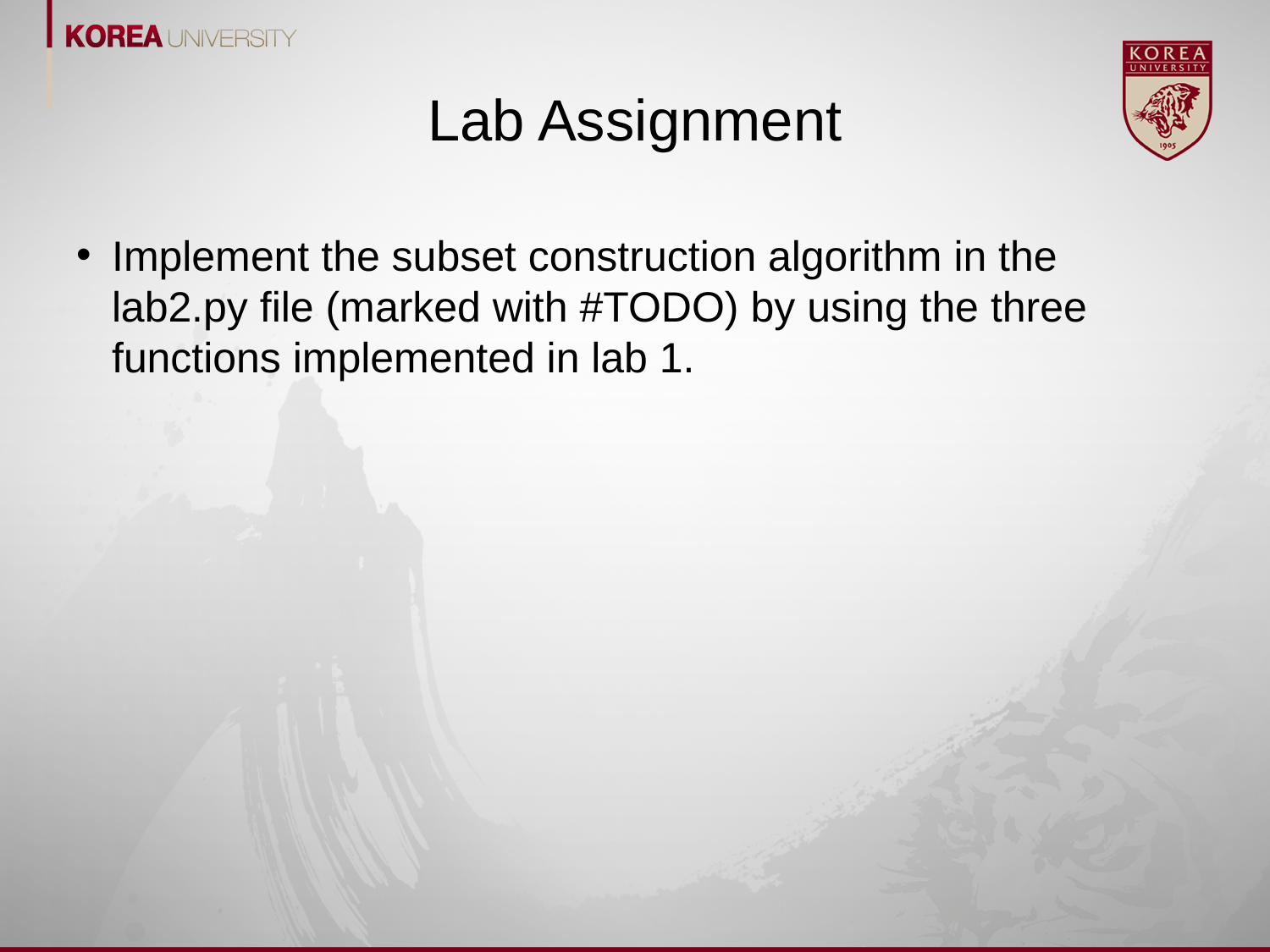

# Lab Assignment
Implement the subset construction algorithm in the lab2.py file (marked with #TODO) by using the three functions implemented in lab 1.